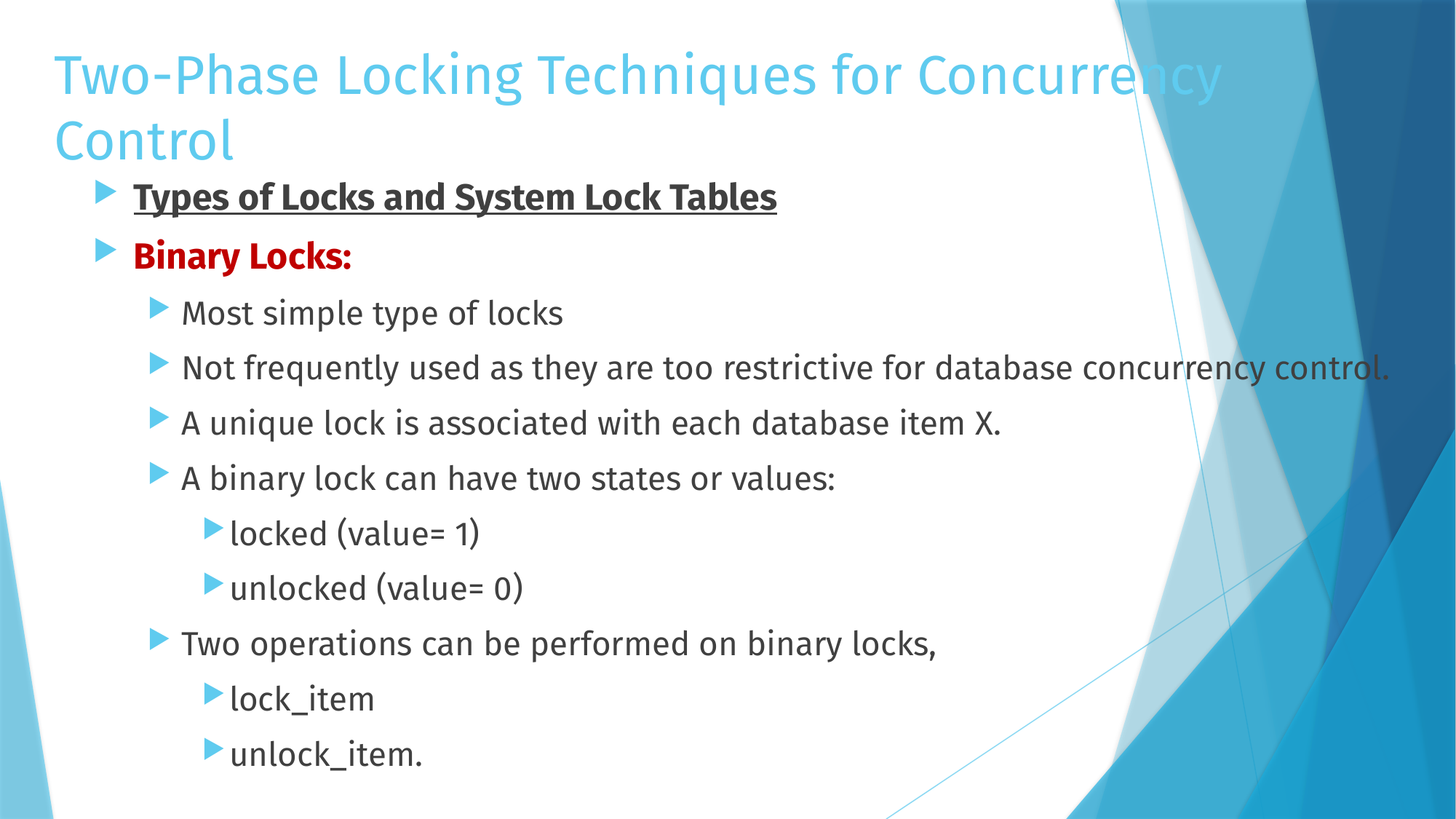

# Two-Phase Locking Techniques for Concurrency Control
Types of Locks and System Lock Tables
Binary Locks:
Most simple type of locks
Not frequently used as they are too restrictive for database concurrency control.
A unique lock is associated with each database item X.
A binary lock can have two states or values:
locked (value= 1)
unlocked (value= 0)
Two operations can be performed on binary locks,
lock_item
unlock_item.